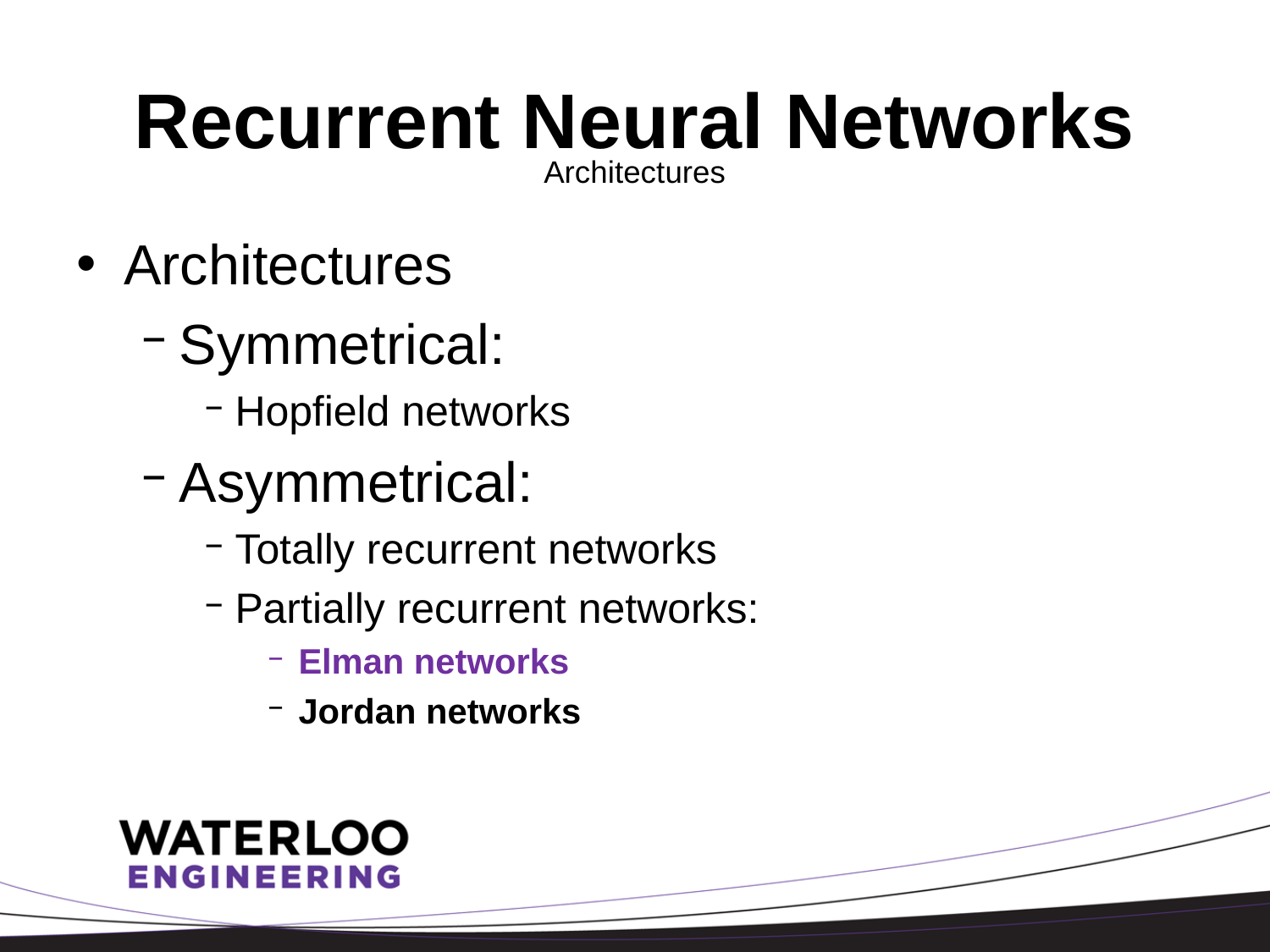

# Recurrent Neural Networks
Architectures
Architectures
Symmetrical:
Hopfield networks
Asymmetrical:
Totally recurrent networks
Partially recurrent networks:
Elman networks
Jordan networks